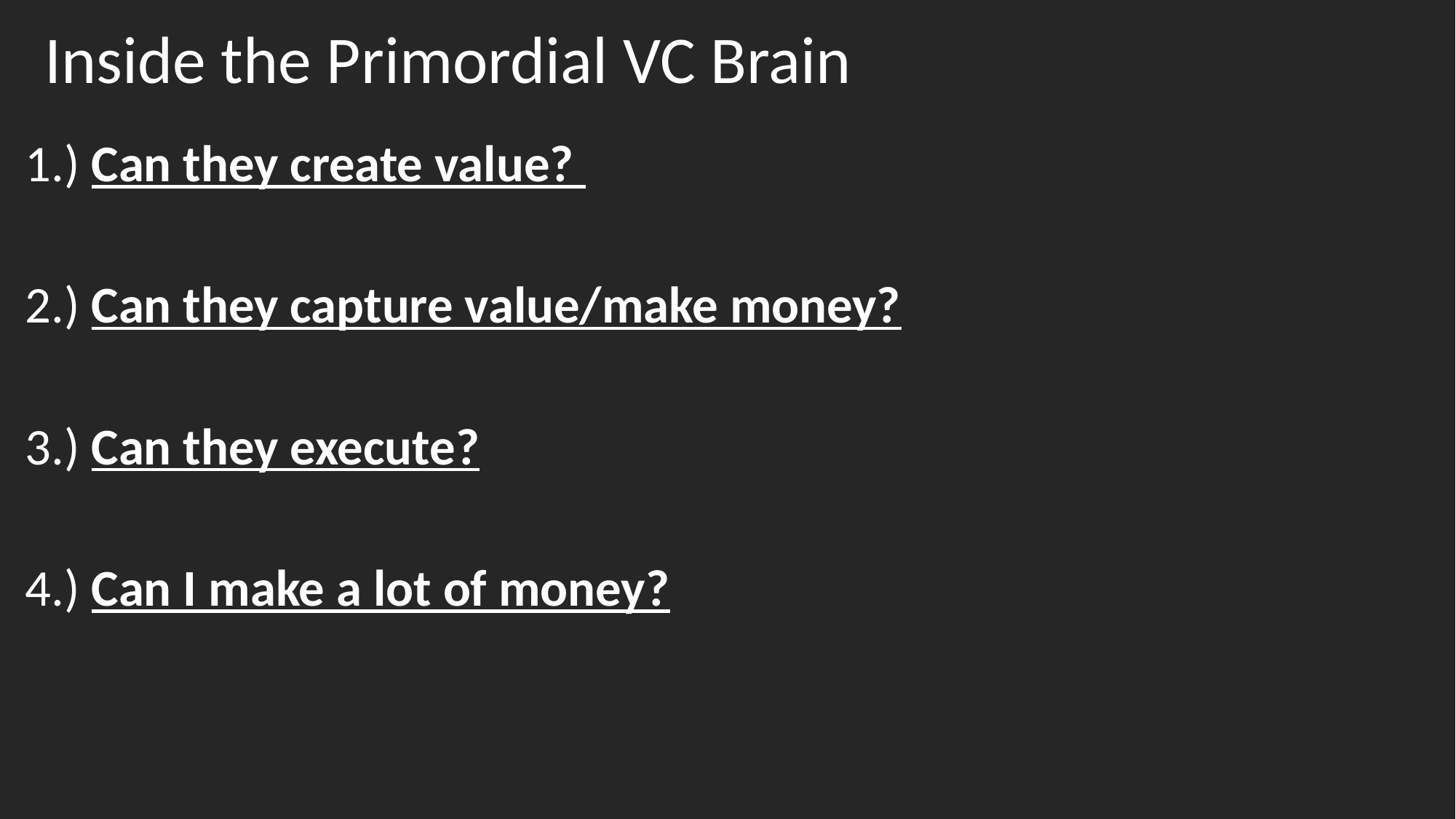

# Inside the Primordial VC Brain
1.) Can they create value?

2.) Can they capture value/make money?

3.) Can they execute?

4.) Can I make a lot of money?